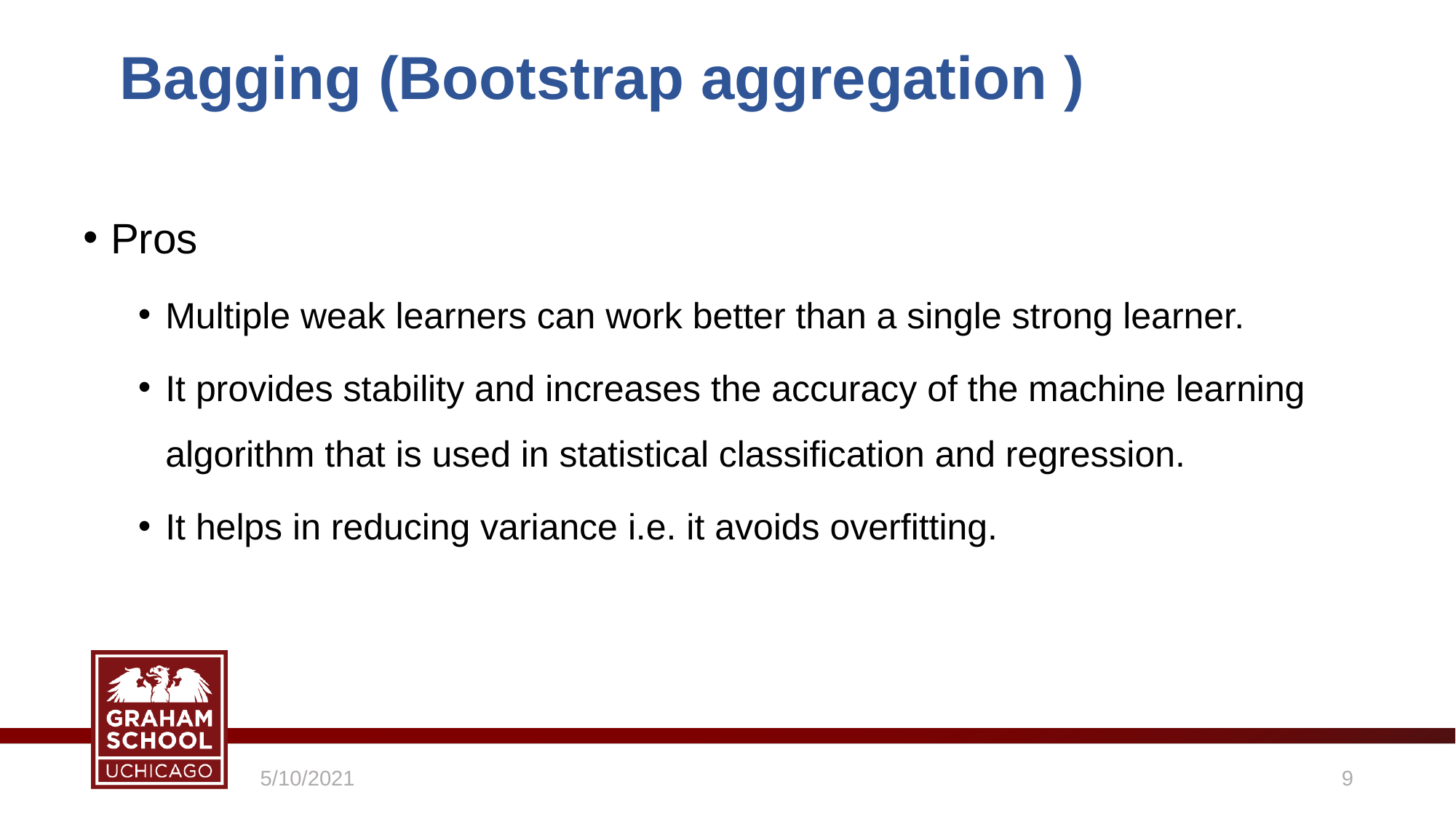

Bagging (Bootstrap aggregation )
Pros
Multiple weak learners can work better than a single strong learner.
It provides stability and increases the accuracy of the machine learning algorithm that is used in statistical classification and regression.
It helps in reducing variance i.e. it avoids overfitting.
5/10/2021
9